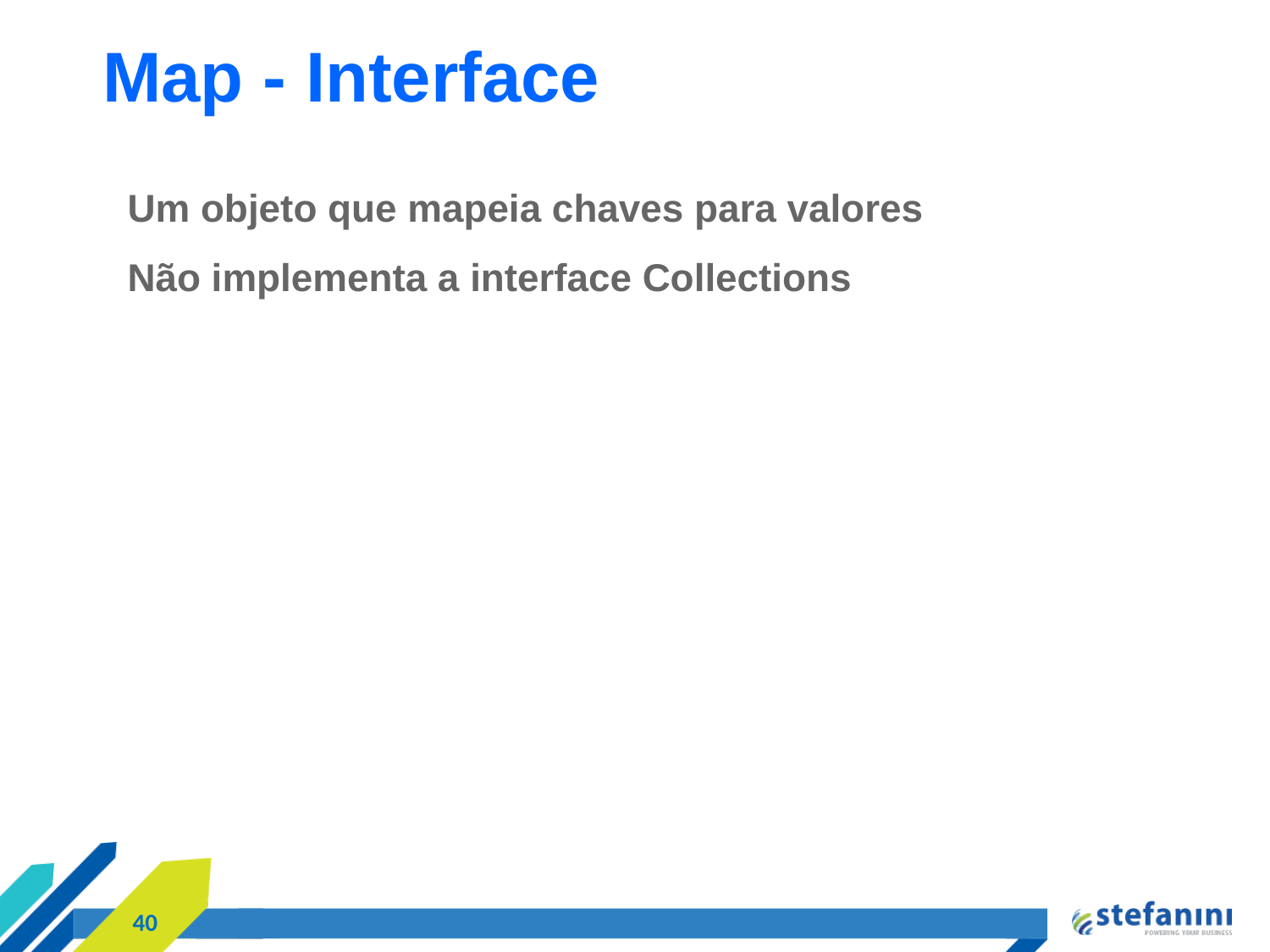

Map - Interface
Um objeto que mapeia chaves para valores
Não implementa a interface Collections

40